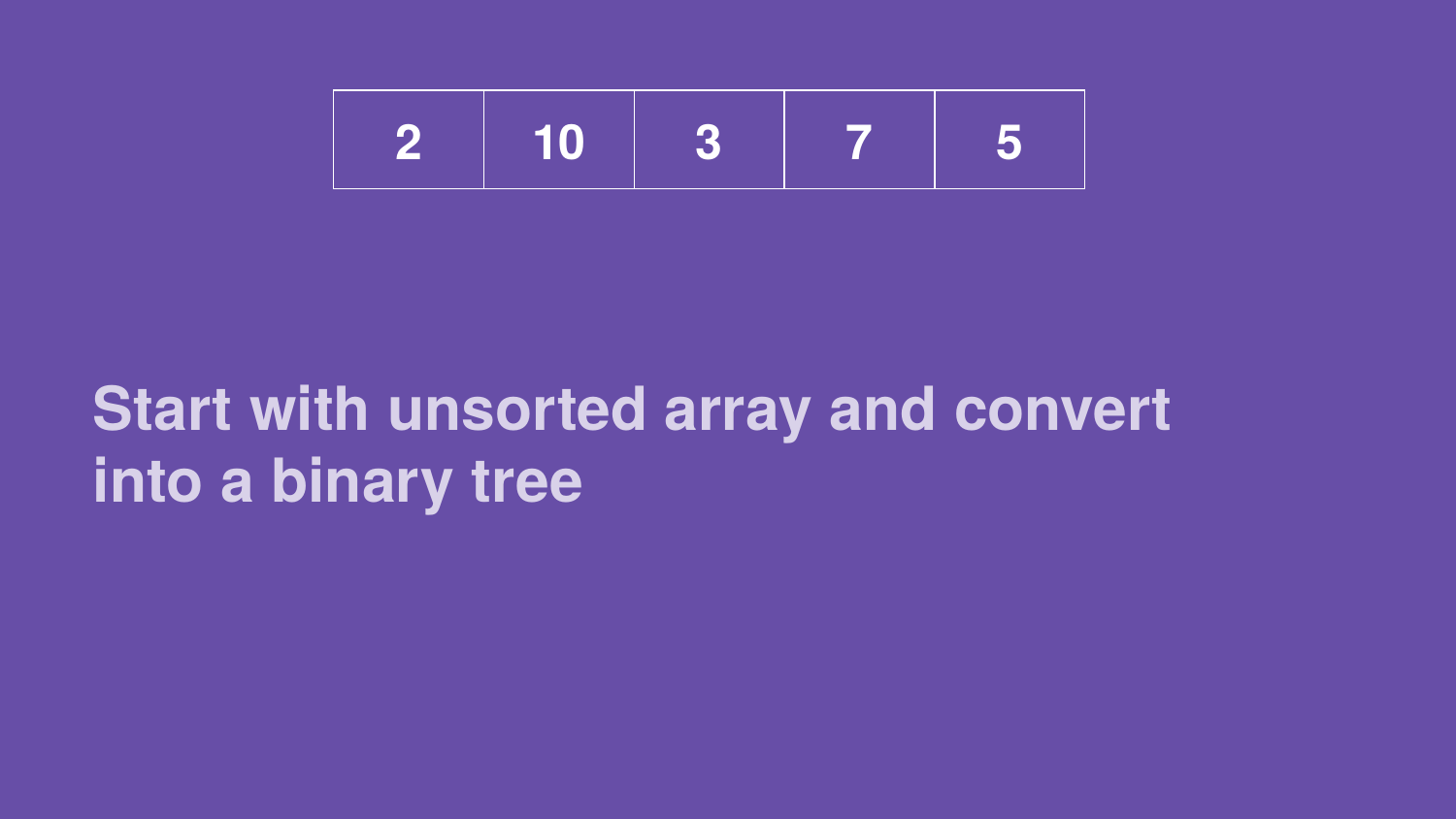

| 2 | 10 | 3 | 7 | 5 |
| --- | --- | --- | --- | --- |
Start with unsorted array and convert into a binary tree